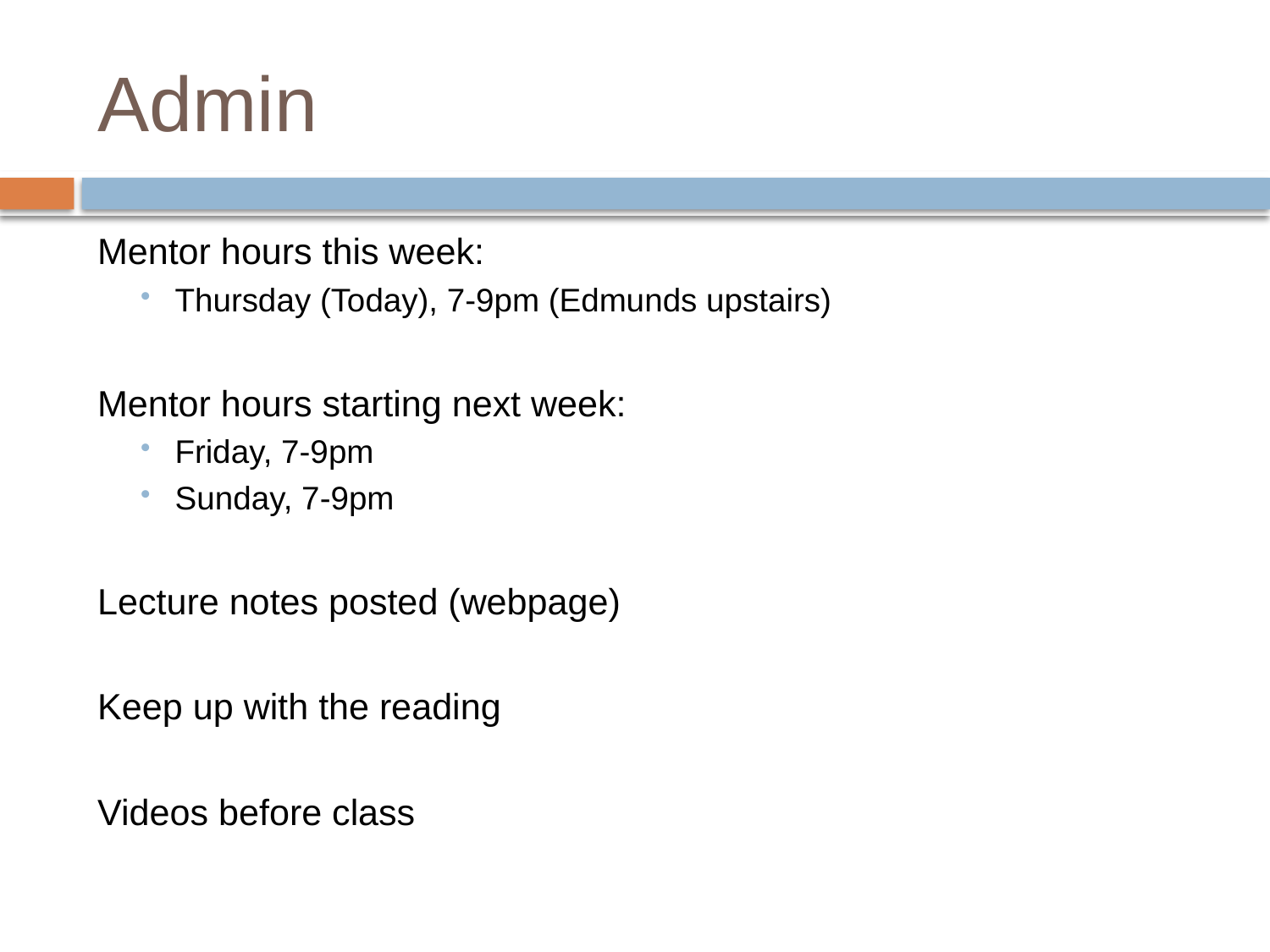

# Admin
Mentor hours this week:
Thursday (Today), 7-9pm (Edmunds upstairs)

Mentor hours starting next week:
Friday, 7-9pm
Sunday, 7-9pm

Lecture notes posted (webpage)

Keep up with the reading

Videos before class